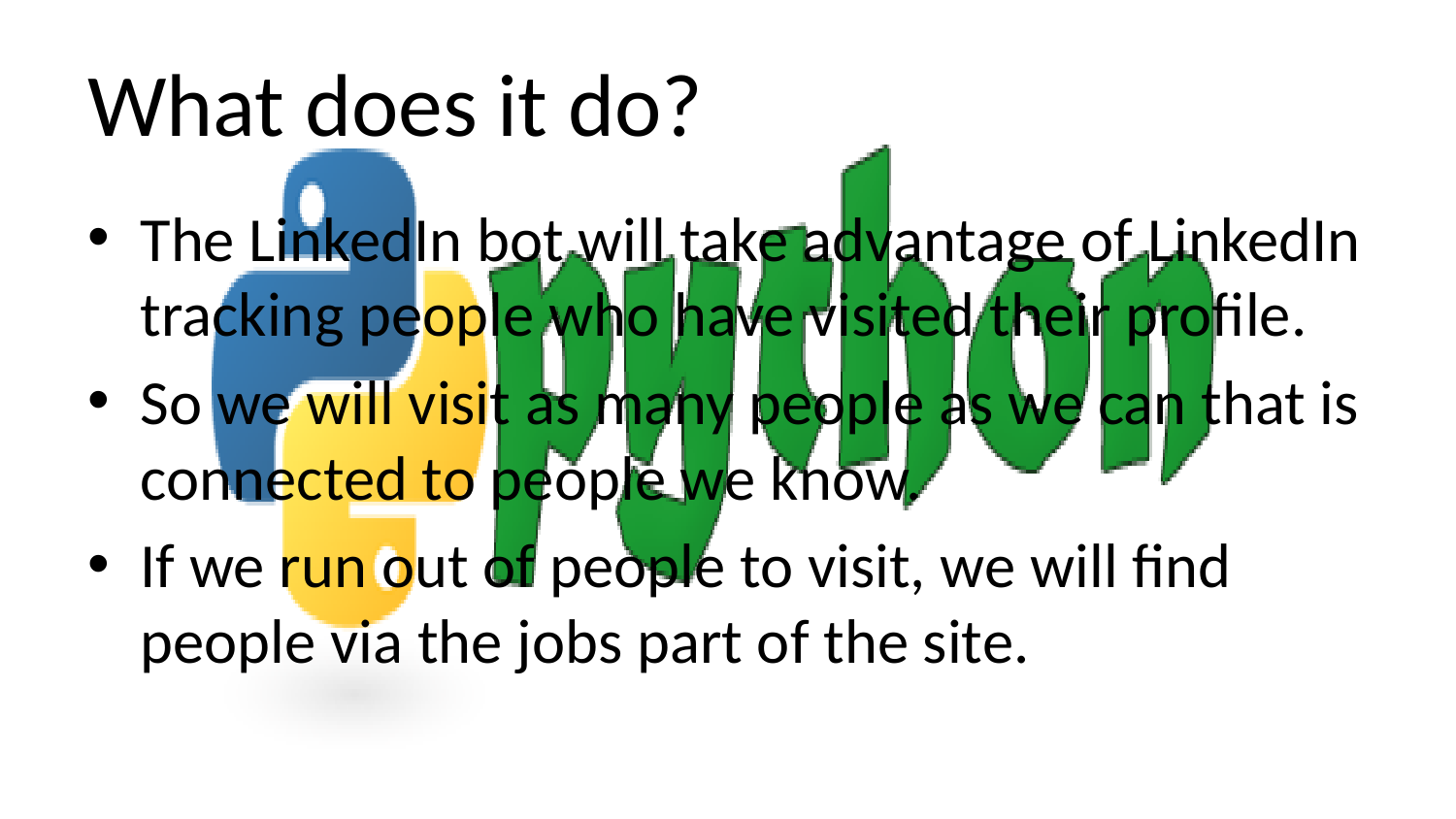

# What does it do?
The LinkedIn bot will take advantage of LinkedIn tracking people who have visited their profile.
So we will visit as many people as we can that is connected to people we know.
If we run out of people to visit, we will find people via the jobs part of the site.